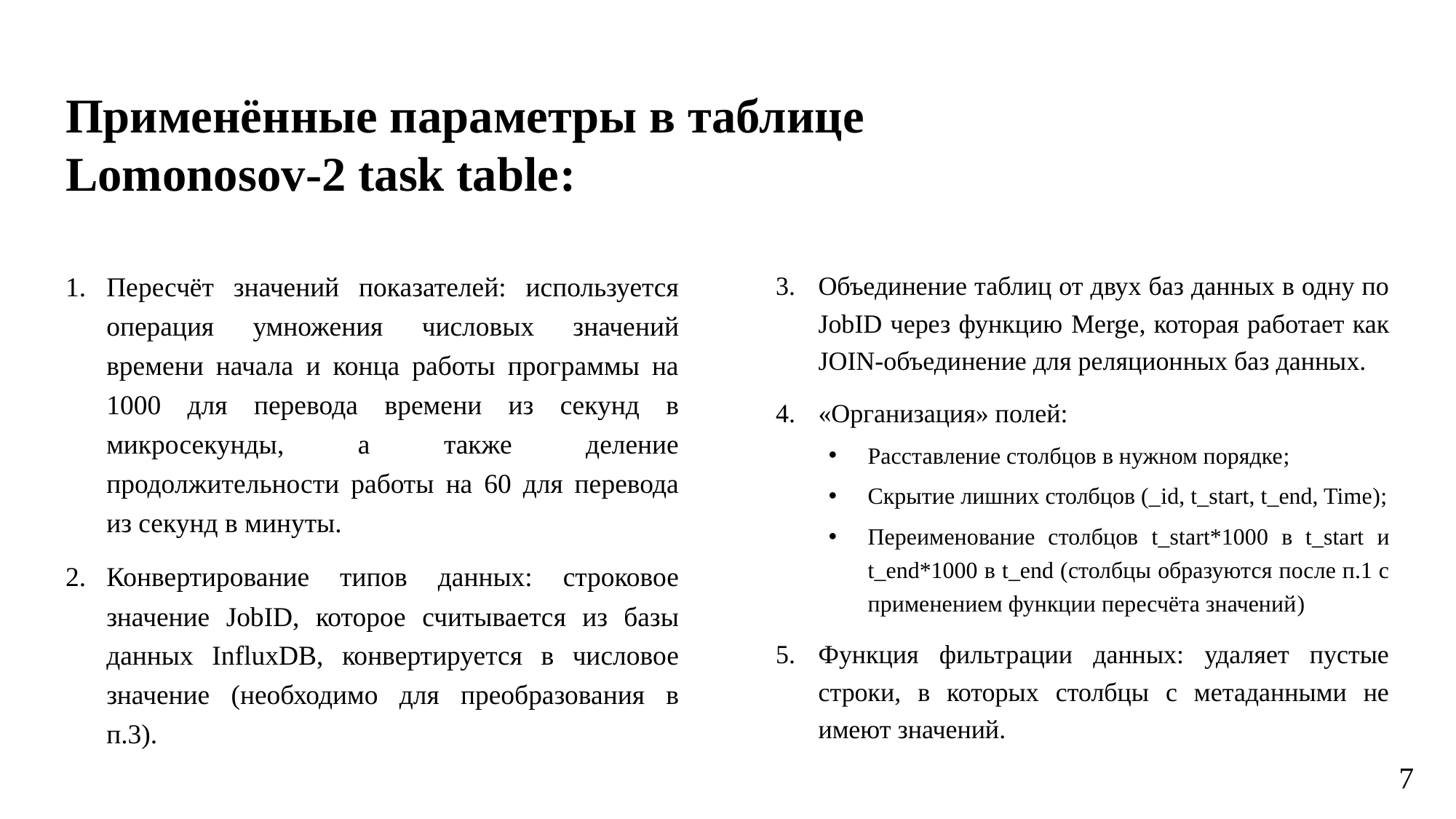

# Применённые параметры в таблице Lomonosov-2 task table:
Пересчёт значений показателей: используется операция умножения числовых значений времени начала и конца работы программы на 1000 для перевода времени из секунд в микросекунды, а также деление продолжительности работы на 60 для перевода из секунд в минуты.
Конвертирование типов данных: строковое значение JobID, которое считывается из базы данных InfluxDB, конвертируется в числовое значение (необходимо для преобразования в п.3).
Объединение таблиц от двух баз данных в одну по JobID через функцию Merge, которая работает как JOIN-объединение для реляционных баз данных.
«Организация» полей:
Расставление столбцов в нужном порядке;
Скрытие лишних столбцов (_id, t_start, t_end, Time);
Переименование столбцов t_start*1000 в t_start и t_end*1000 в t_end (столбцы образуются после п.1 с применением функции пересчёта значений)
Функция фильтрации данных: удаляет пустые строки, в которых столбцы с метаданными не имеют значений.

7